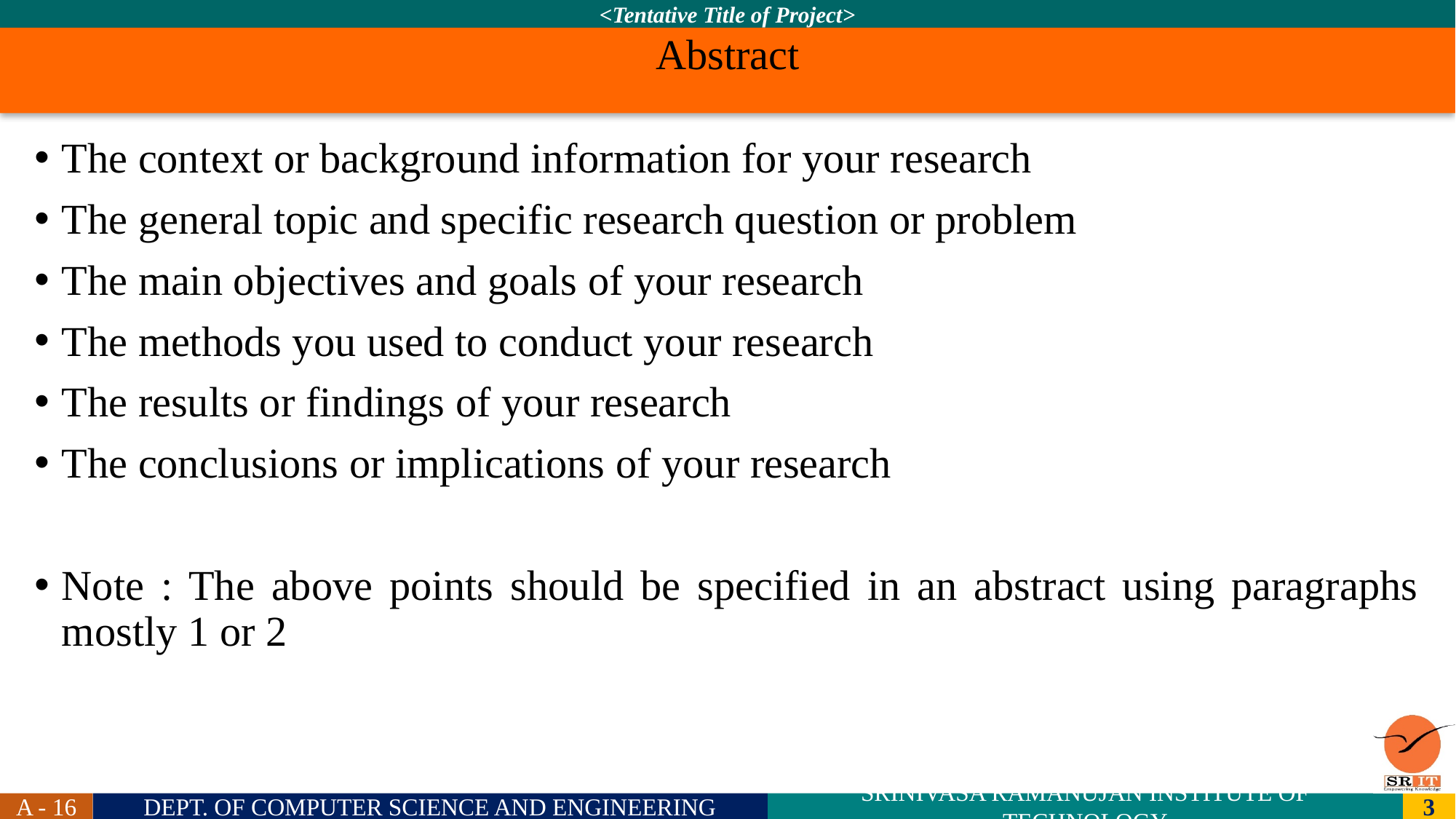

# Abstract
The context or background information for your research
The general topic and specific research question or problem
The main objectives and goals of your research
The methods you used to conduct your research
The results or findings of your research
The conclusions or implications of your research

Note : The above points should be specified in an abstract using paragraphs mostly 1 or 2